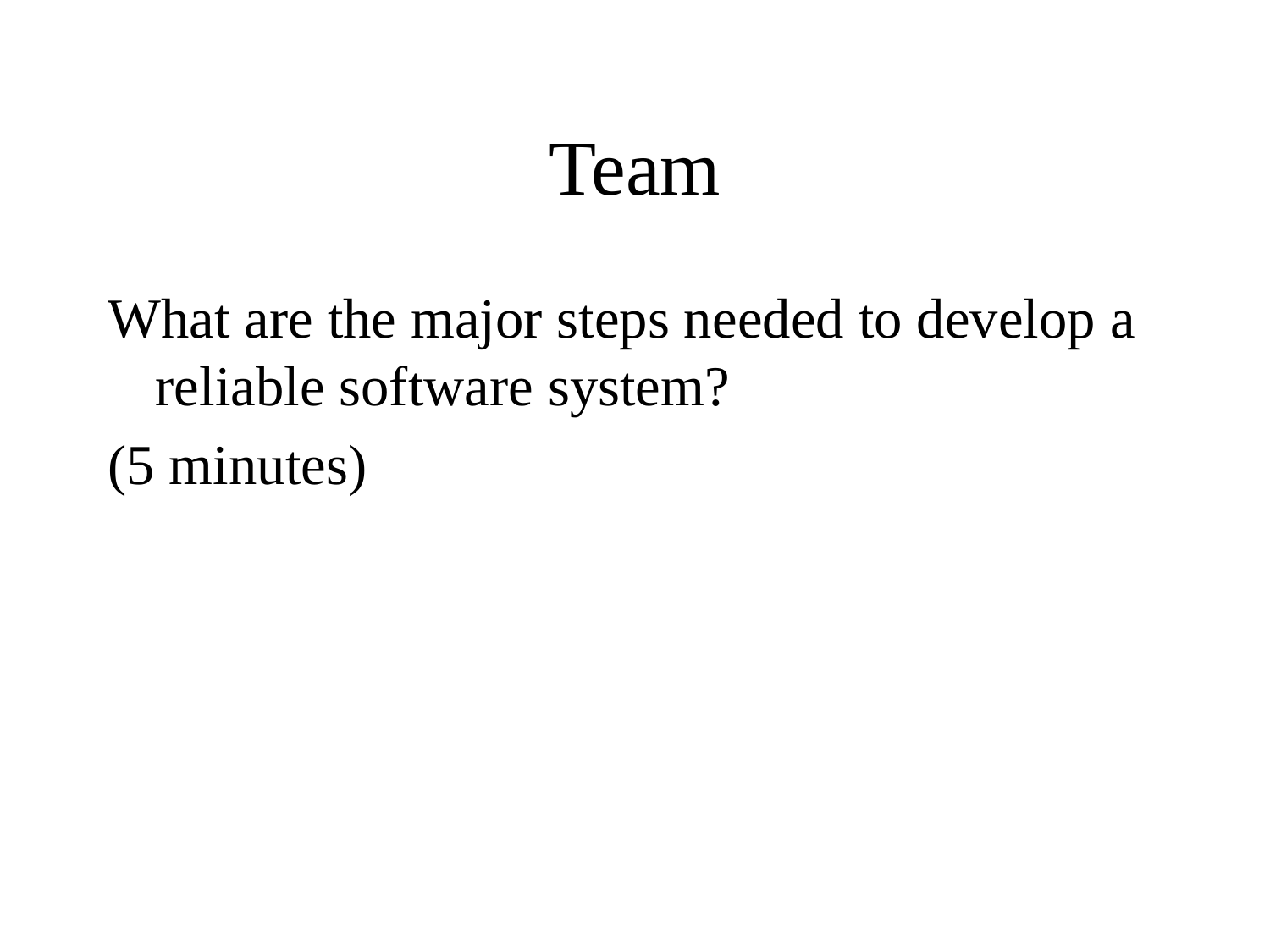

# Team
What are the major steps needed to develop a reliable software system?
(5 minutes)